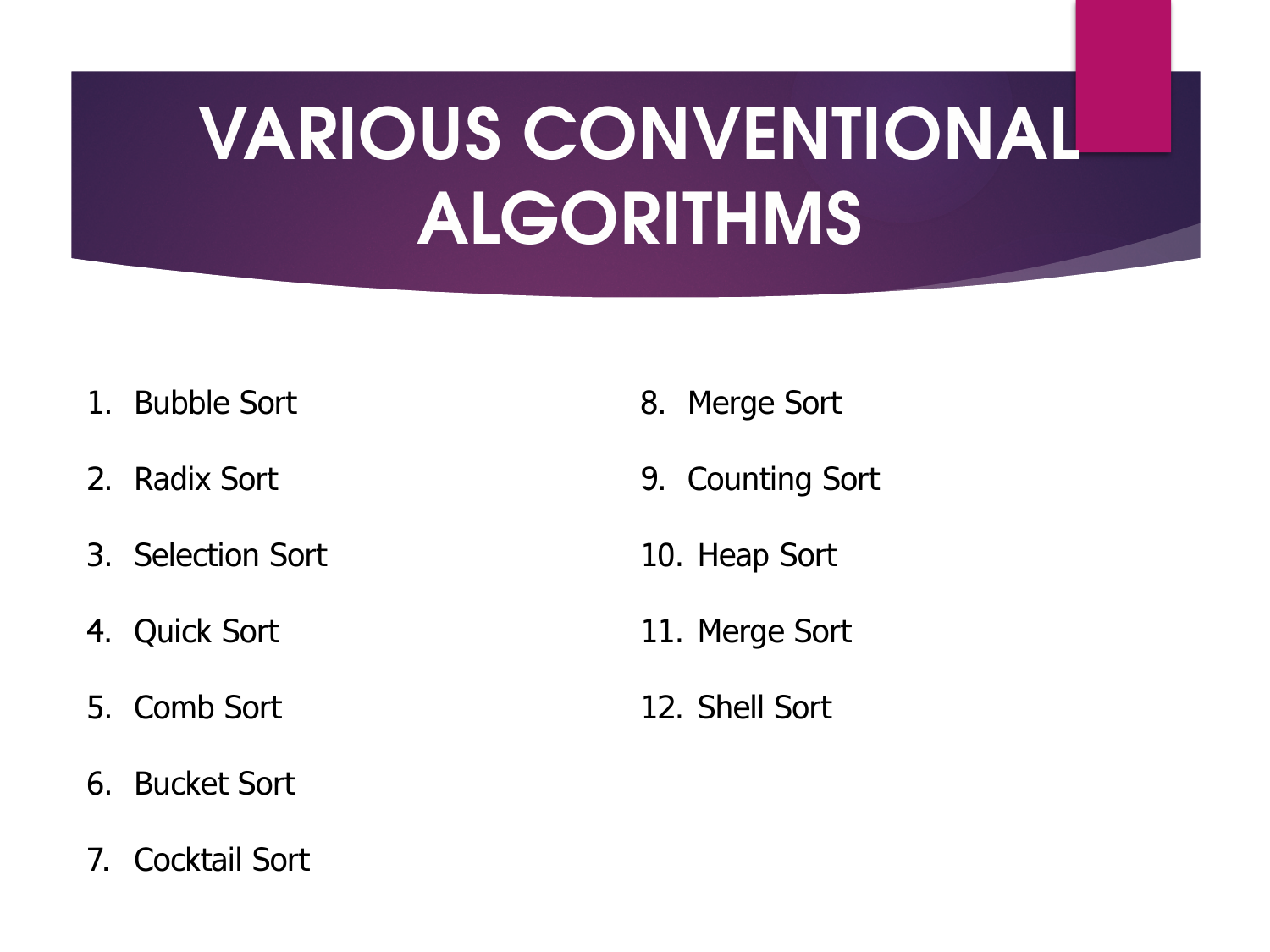

# VARIOUS CONVENTIONAL ALGORITHMS
Bubble Sort
Radix Sort
Selection Sort
Quick Sort
Comb Sort
Bucket Sort
Cocktail Sort
Merge Sort
Counting Sort
 Heap Sort
 Merge Sort
 Shell Sort